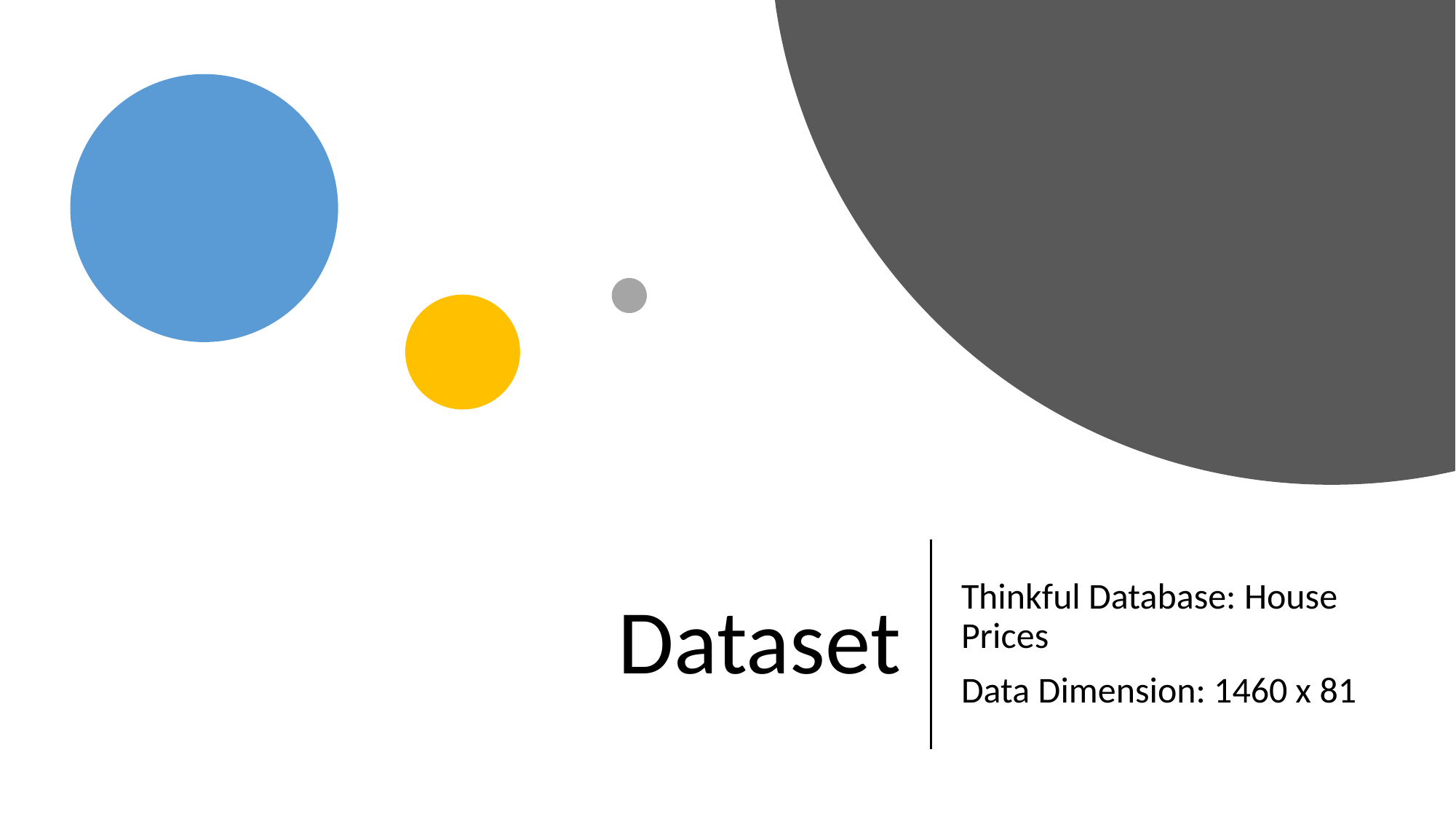

# Dataset
Thinkful Database: House Prices
Data Dimension: 1460 x 81